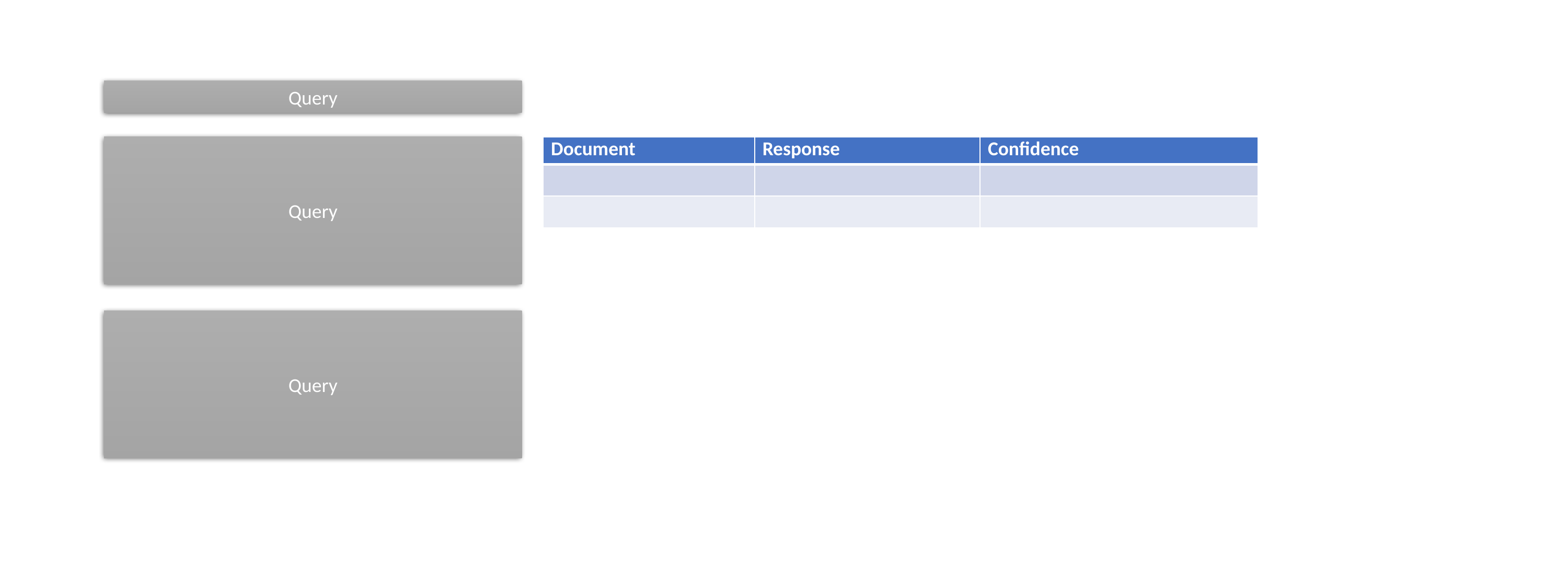

Query
Query
| Document | Response | Confidence |
| --- | --- | --- |
|  |  |  |
|  |  |  |
Query